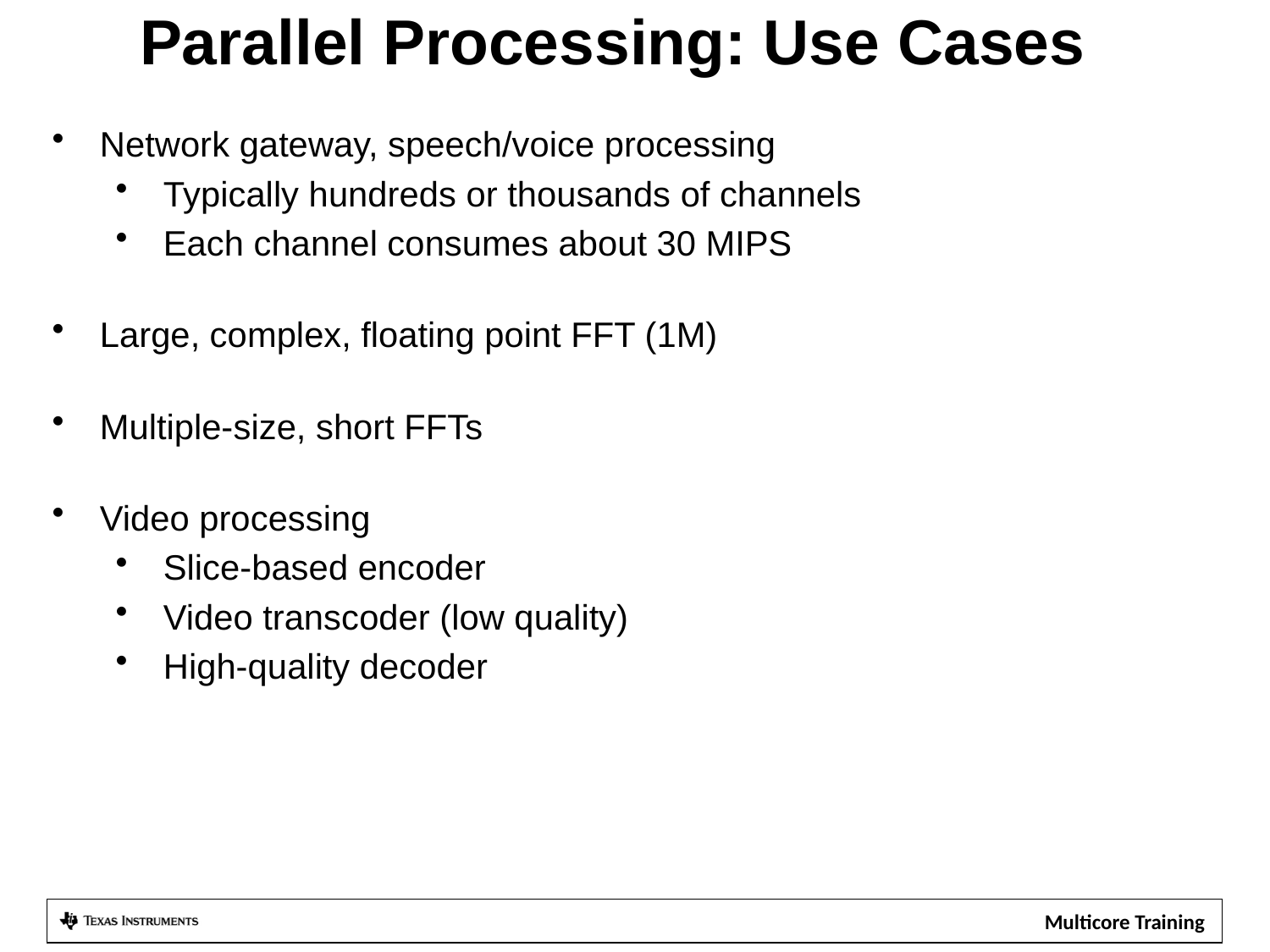

# Parallel Processing: Use Cases
Network gateway, speech/voice processing
Typically hundreds or thousands of channels
Each channel consumes about 30 MIPS
Large, complex, floating point FFT (1M)
Multiple-size, short FFTs
Video processing
Slice-based encoder
Video transcoder (low quality)
High-quality decoder